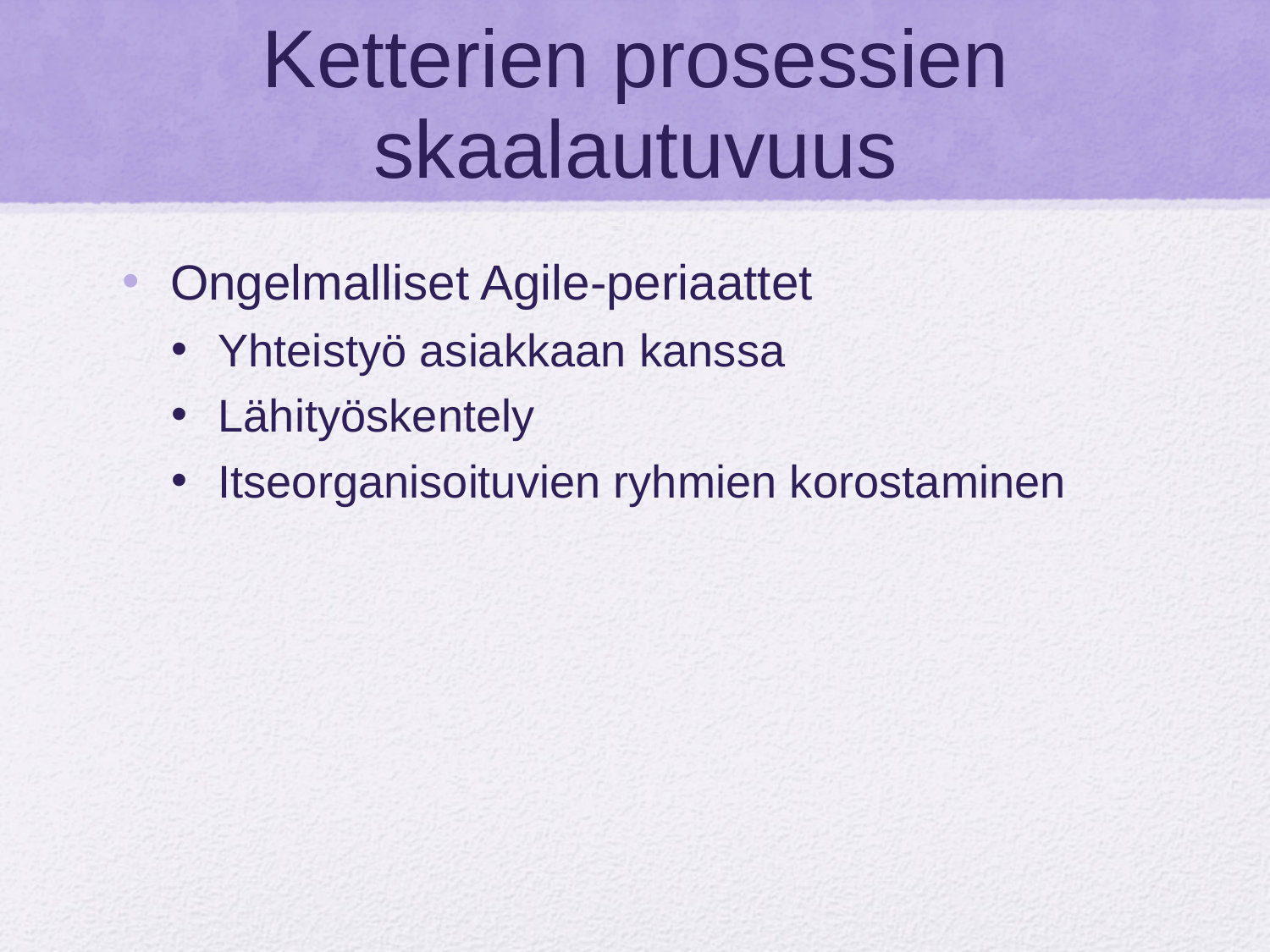

# Ketterien prosessien skaalautuvuus
Ongelmalliset Agile-periaattet
Yhteistyö asiakkaan kanssa
Lähityöskentely
Itseorganisoituvien ryhmien korostaminen